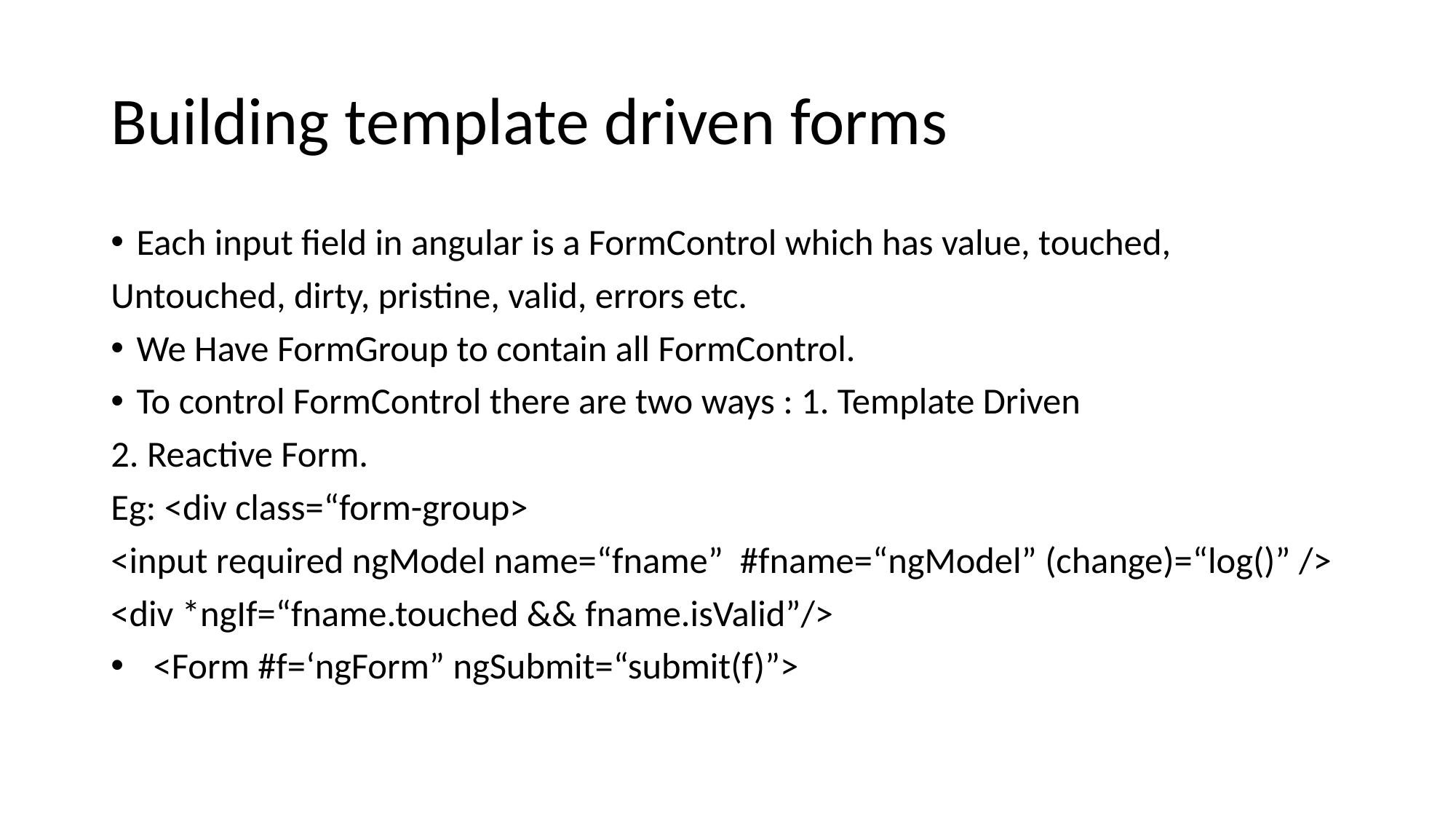

# Building template driven forms
Each input field in angular is a FormControl which has value, touched,
Untouched, dirty, pristine, valid, errors etc.
We Have FormGroup to contain all FormControl.
To control FormControl there are two ways : 1. Template Driven
2. Reactive Form.
Eg: <div class=“form-group>
<input required ngModel name=“fname”  #fname=“ngModel” (change)=“log()” />
<div *ngIf=“fname.touched && fname.isValid”/>
  <Form #f=‘ngForm” ngSubmit=“submit(f)”>